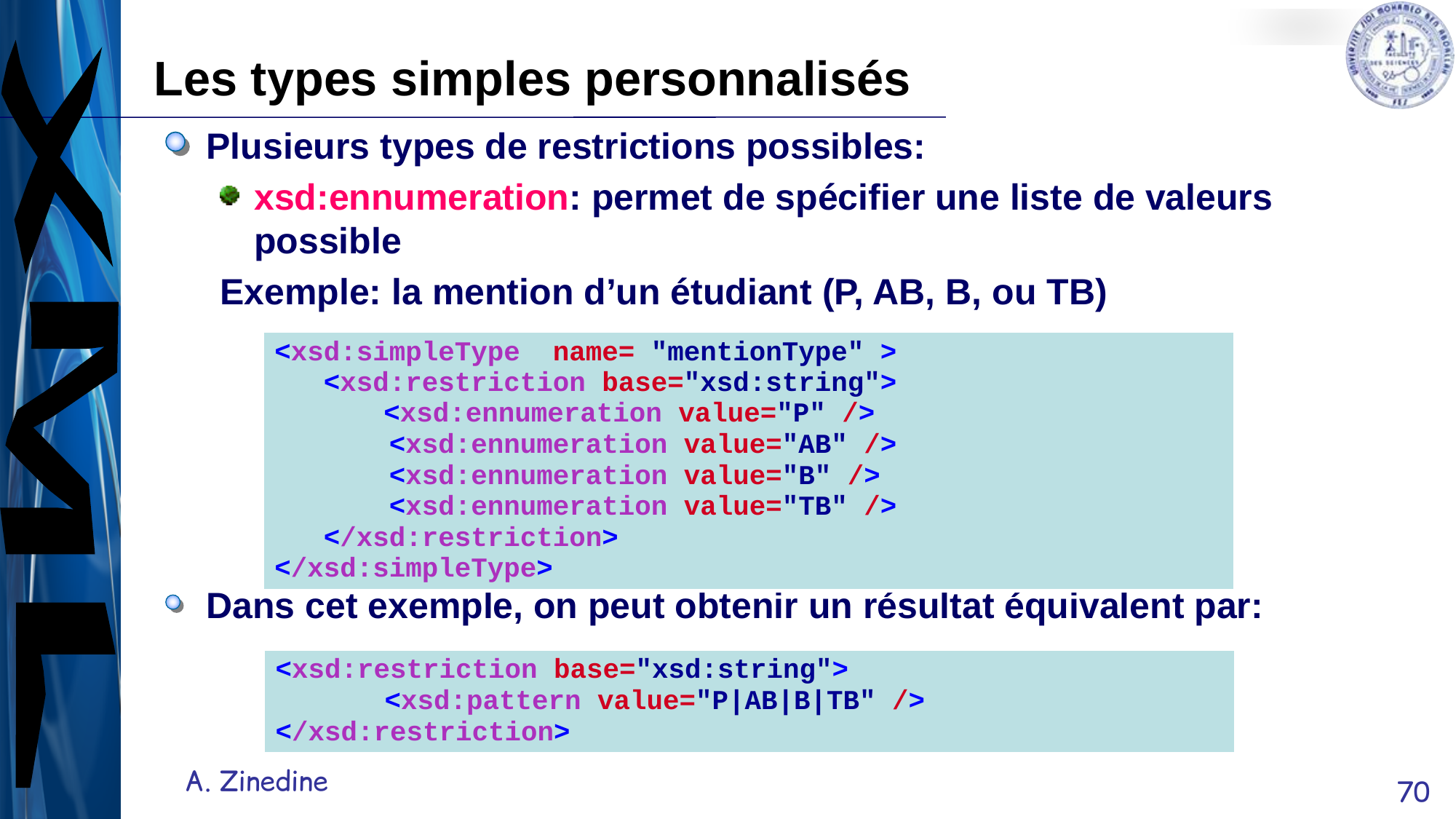

# Les types simples personnalisés
Plusieurs types de restrictions possibles:
xsd:ennumeration: permet de spécifier une liste de valeurs possible
Exemple: la mention d’un étudiant (P, AB, B, ou TB)

Dans cet exemple, on peut obtenir un résultat équivalent par:

| <xsd:simpleType name= "mentionType" > <xsd:restriction base="xsd:string"> <xsd:ennumeration value="P" /> <xsd:ennumeration value="AB" /> <xsd:ennumeration value="B" /> <xsd:ennumeration value="TB" /> </xsd:restriction> </xsd:simpleType> |
| --- |
| <xsd:restriction base="xsd:string"> <xsd:pattern value="P|AB|B|TB" /> </xsd:restriction> |
| --- |